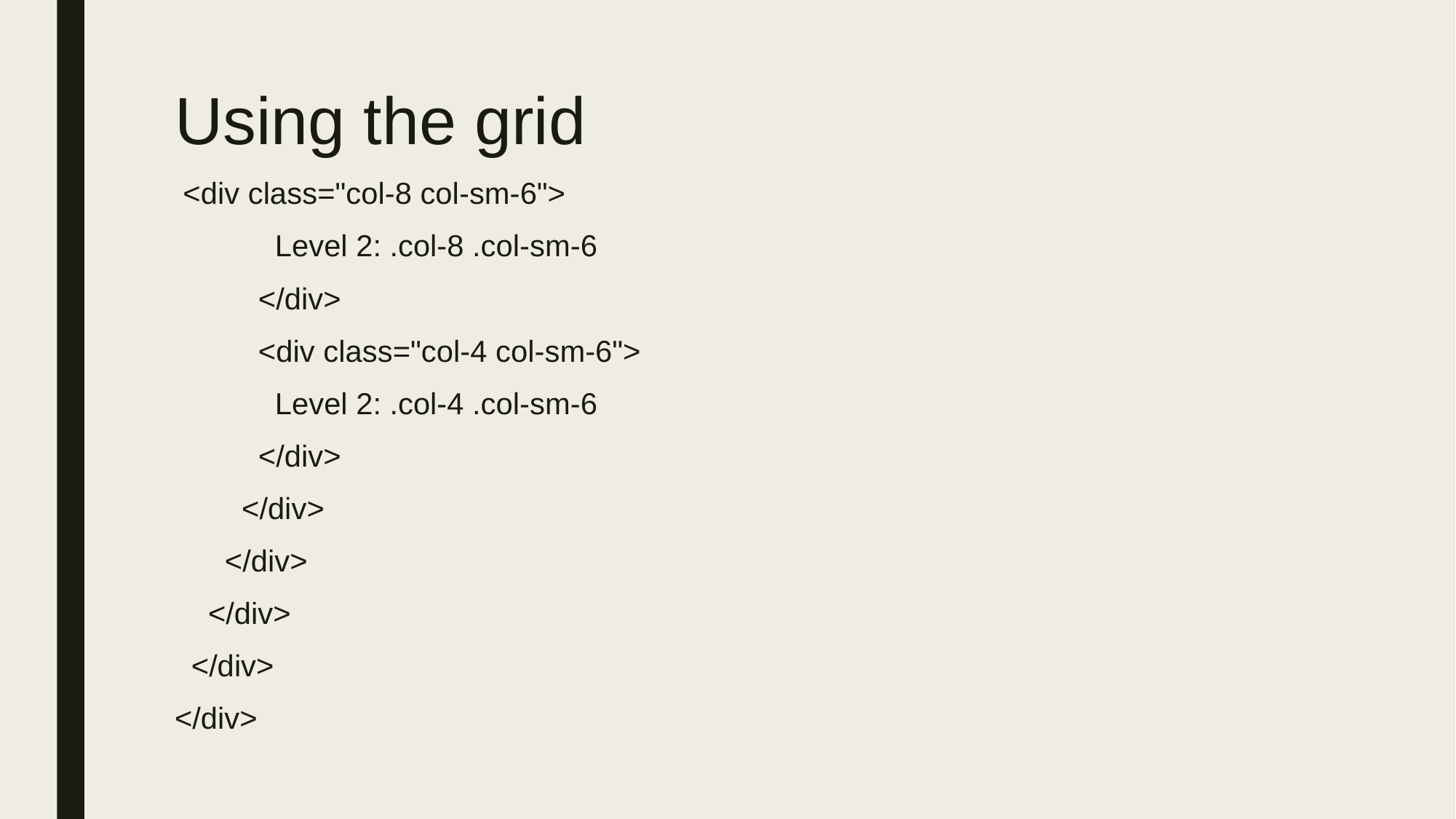

# Using the grid
 <div class="col-8 col-sm-6">
            Level 2: .col-8 .col-sm-6
          </div>
          <div class="col-4 col-sm-6">
            Level 2: .col-4 .col-sm-6
          </div>
        </div>
      </div>
    </div>
  </div>
</div>